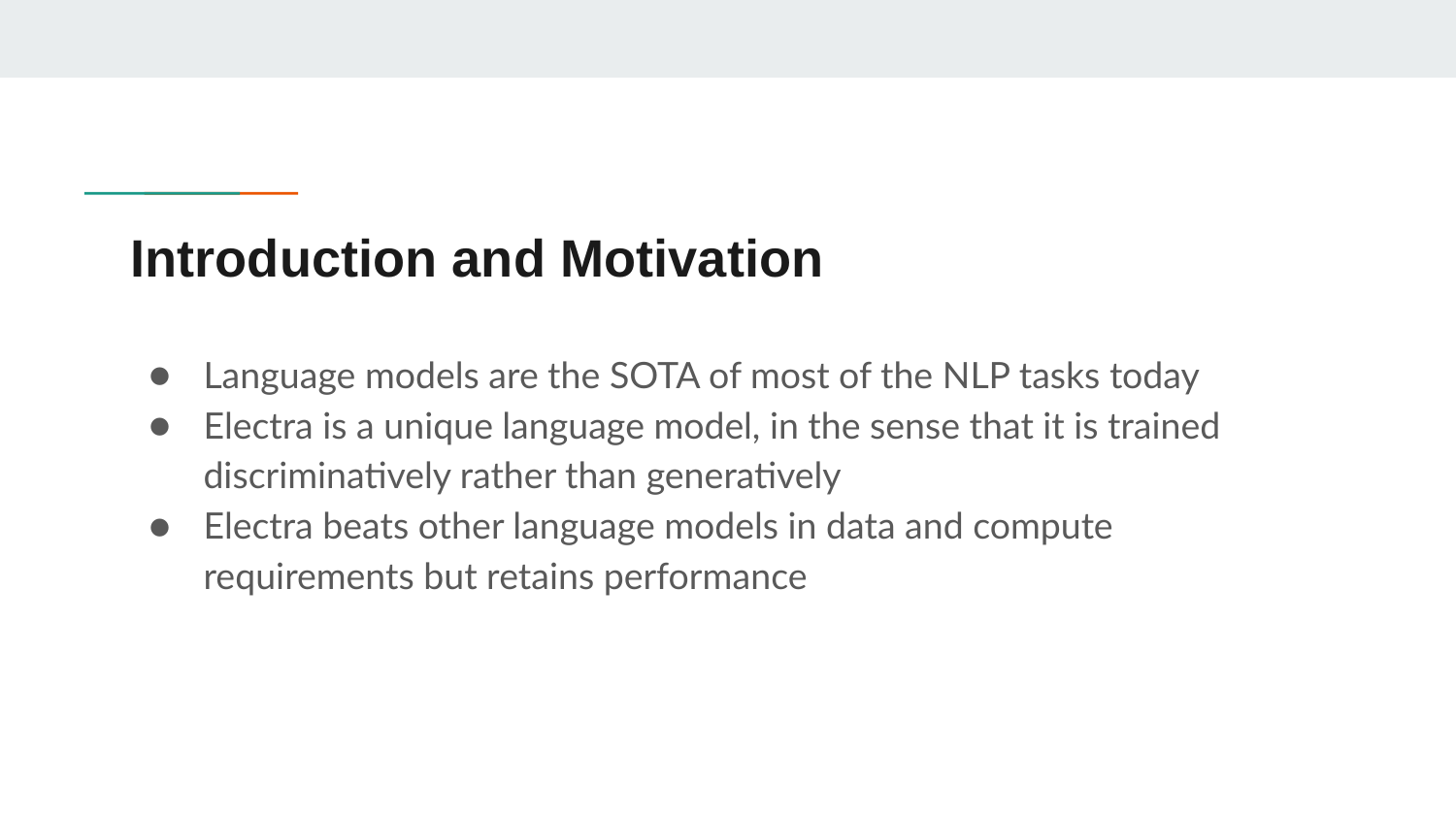

# Introduction and Motivation
Language models are the SOTA of most of the NLP tasks today
Electra is a unique language model, in the sense that it is trained discriminatively rather than generatively
Electra beats other language models in data and compute requirements but retains performance